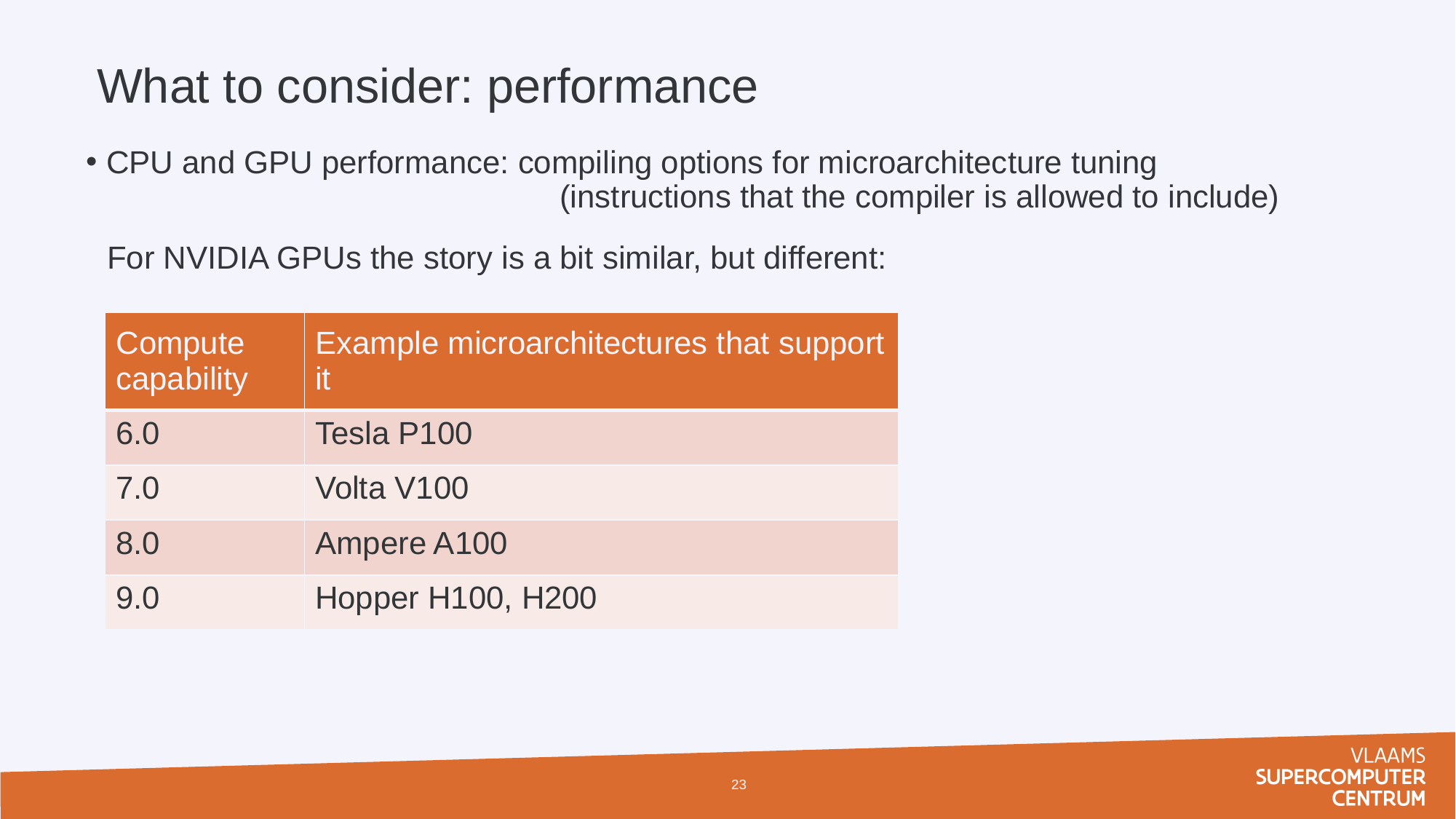

What to consider: performance
CPU and GPU performance: compiling options for microarchitecture tuning
                                                   (instructions that the compiler is allowed to include)
For NVIDIA GPUs the story is a bit similar, but different:
| Compute capability | Example microarchitectures that support it |
| --- | --- |
| 6.0 | Tesla P100 |
| 7.0 | Volta V100 |
| 8.0 | Ampere A100 |
| 9.0 | Hopper H100, H200 |
23